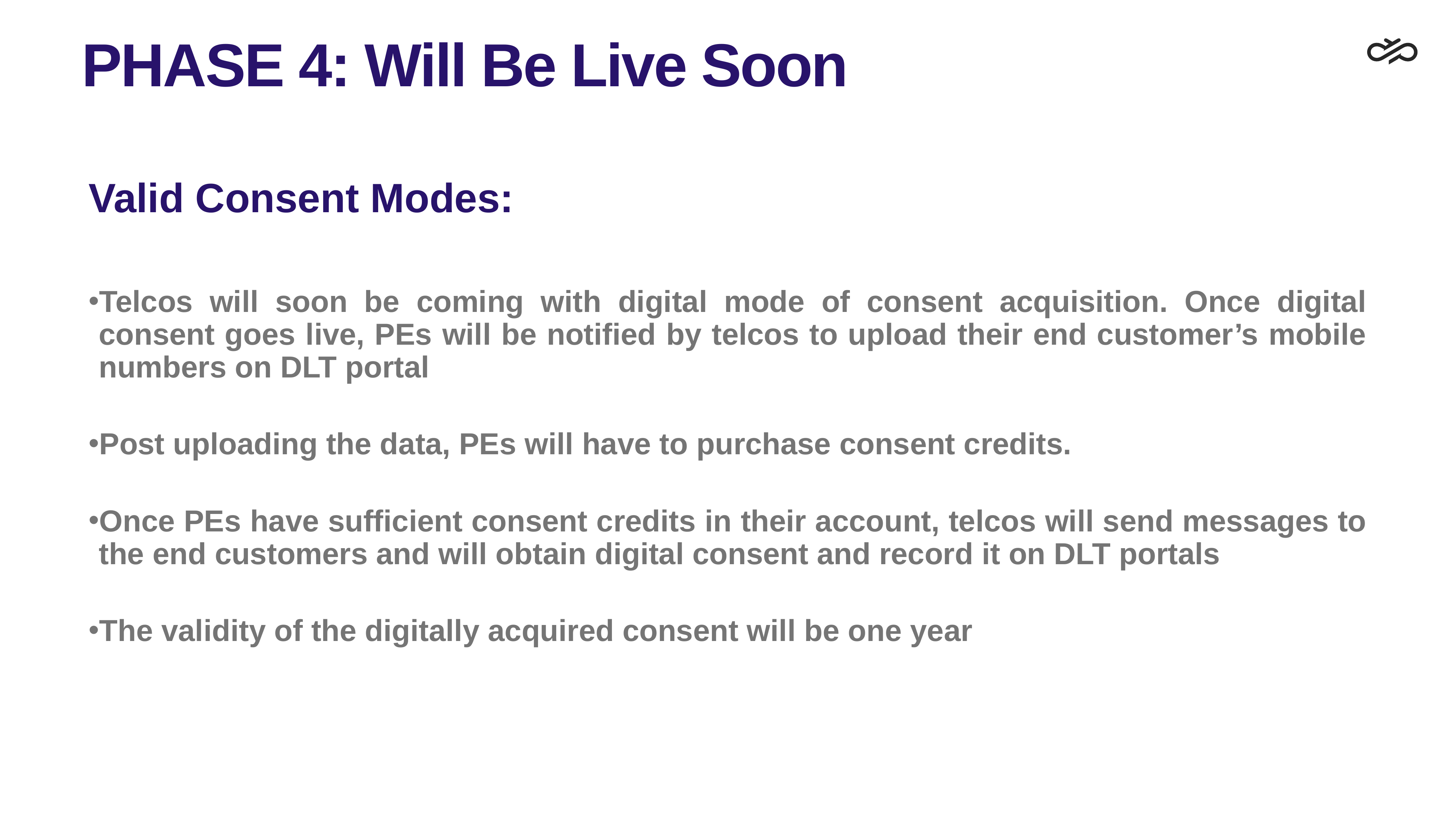

# PHASE 4: Will Be Live Soon
Valid Consent Modes:

Telcos will soon be coming with digital mode of consent acquisition. Once digital consent goes live, PEs will be notified by telcos to upload their end customer’s mobile numbers on DLT portal

Post uploading the data, PEs will have to purchase consent credits.

Once PEs have sufficient consent credits in their account, telcos will send messages to the end customers and will obtain digital consent and record it on DLT portals

The validity of the digitally acquired consent will be one year